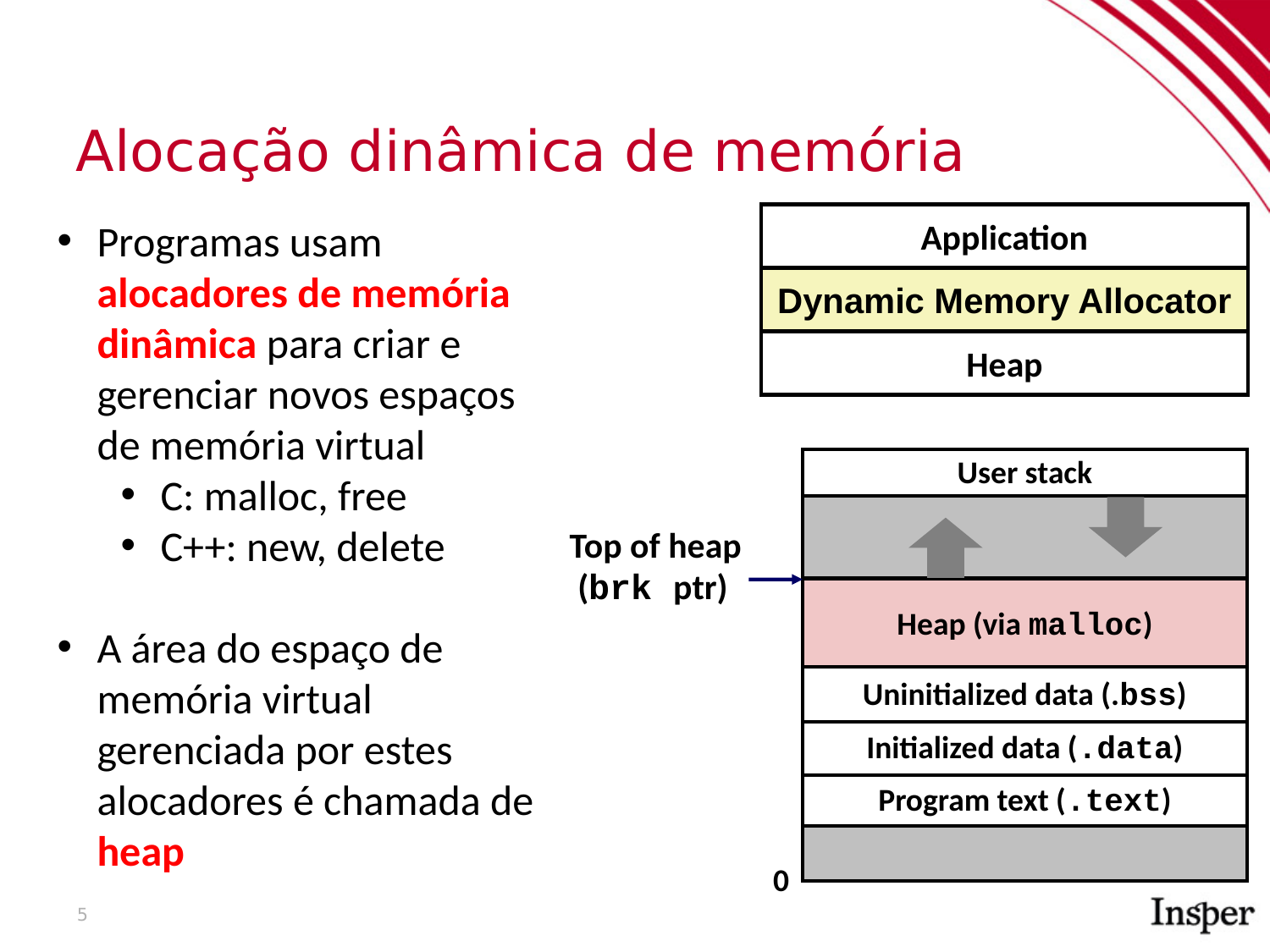

Alocação dinâmica de memória
Application
Programas usam alocadores de memória dinâmica para criar e gerenciar novos espaços de memória virtual
C: malloc, free
C++: new, delete

A área do espaço de memória virtual gerenciada por estes alocadores é chamada de heap
Dynamic Memory Allocator
Heap
User stack

Top of heap
 (brk ptr)
Heap (via malloc)

Uninitialized data (.bss)
Initialized data (.data)
Program text (.text)

0
5